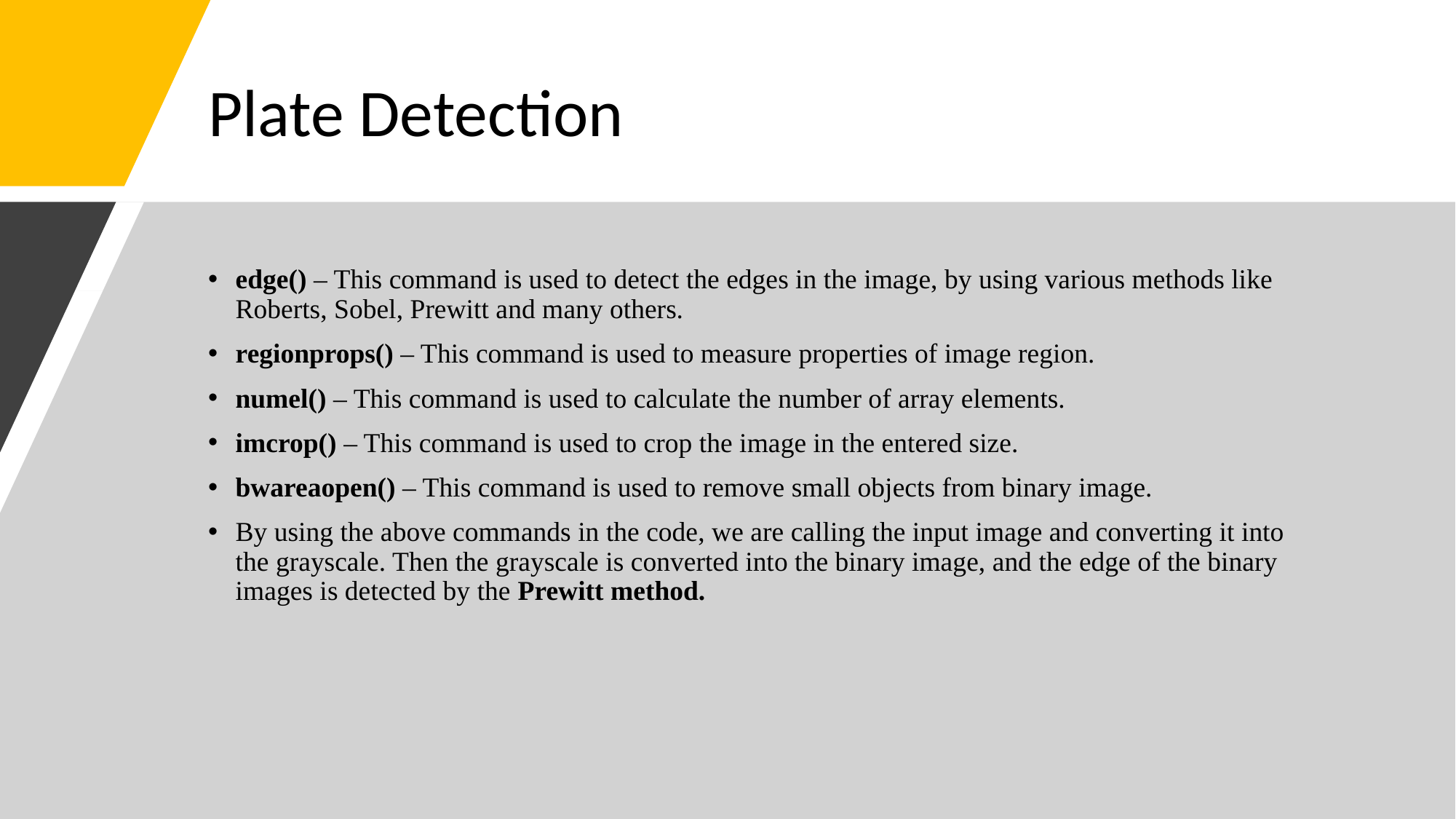

# Plate Detection

edge() – This command is used to detect the edges in the image, by using various methods like Roberts, Sobel, Prewitt and many others.
regionprops() – This command is used to measure properties of image region.
numel() – This command is used to calculate the number of array elements.
imcrop() – This command is used to crop the image in the entered size.
bwareaopen() – This command is used to remove small objects from binary image.
By using the above commands in the code, we are calling the input image and converting it into the grayscale. Then the grayscale is converted into the binary image, and the edge of the binary images is detected by the Prewitt method.